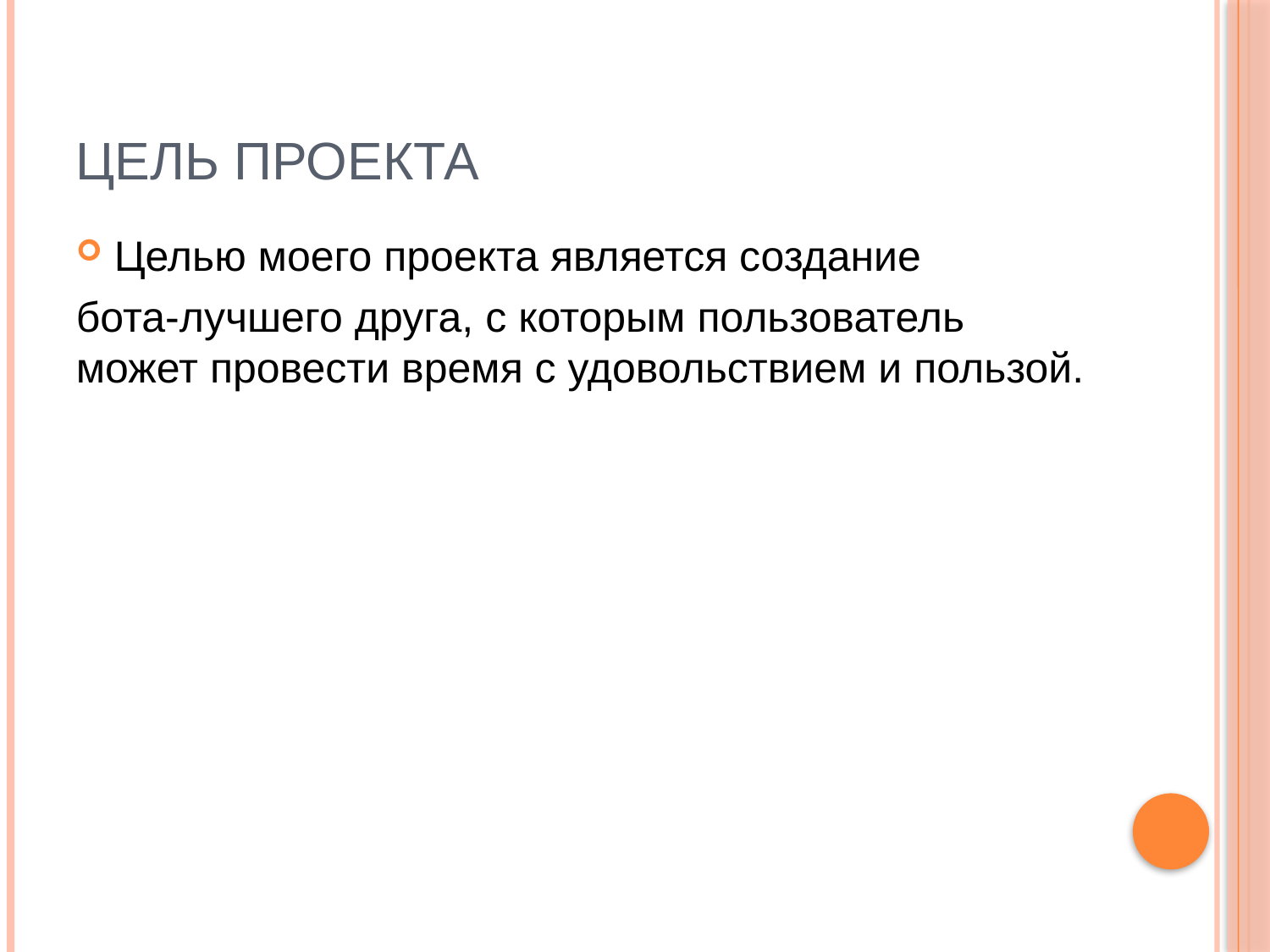

# Цель проекта
Целью моего проекта является создание
бота-лучшего друга, с которым пользователь может провести время с удовольствием и пользой.